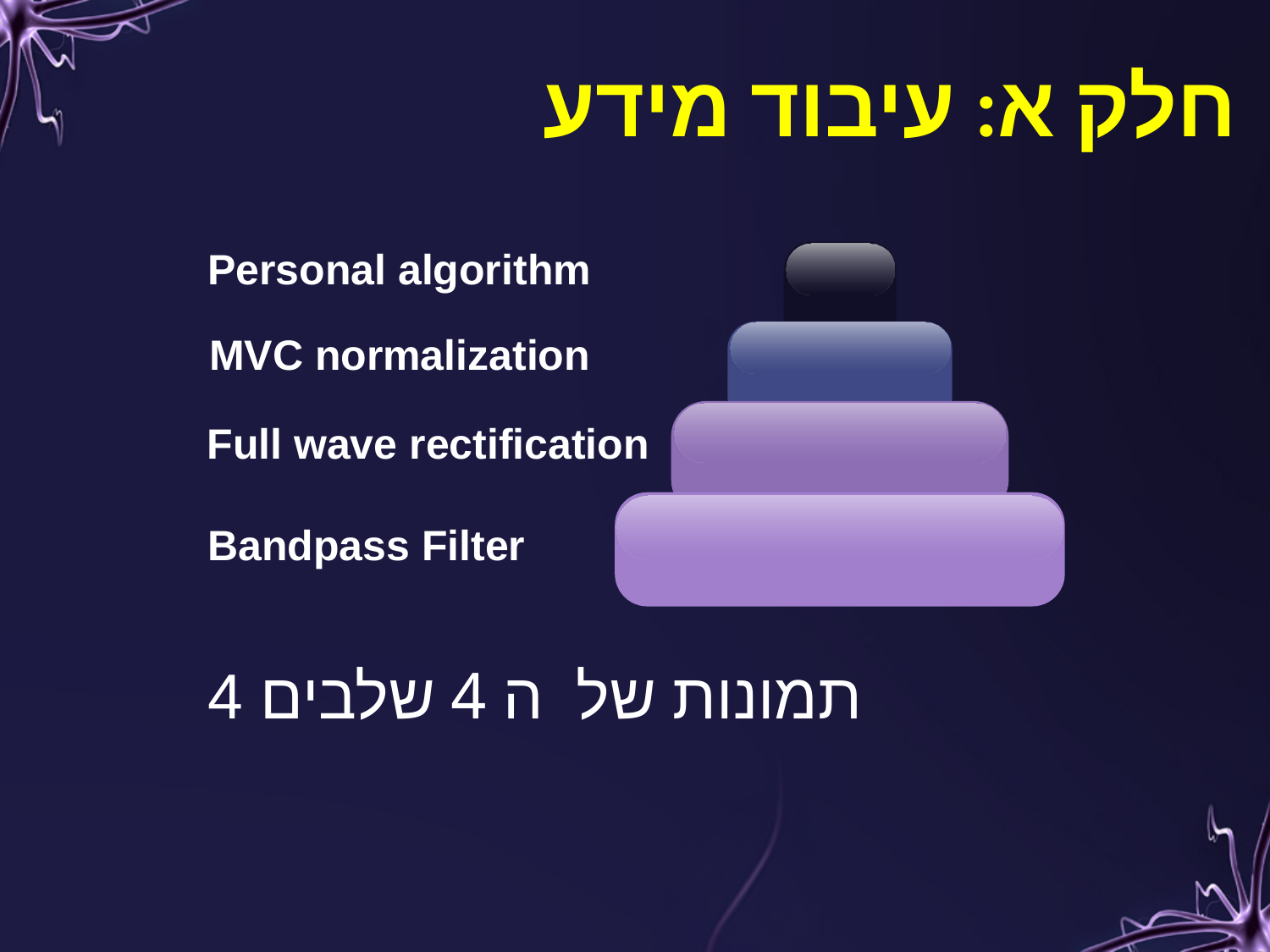

חלק א: עיבוד מידע
Personal algorithm
MVC normalization
Full wave rectification

Bandpass Filter
# 4 תמונות של  ה 4 שלבים